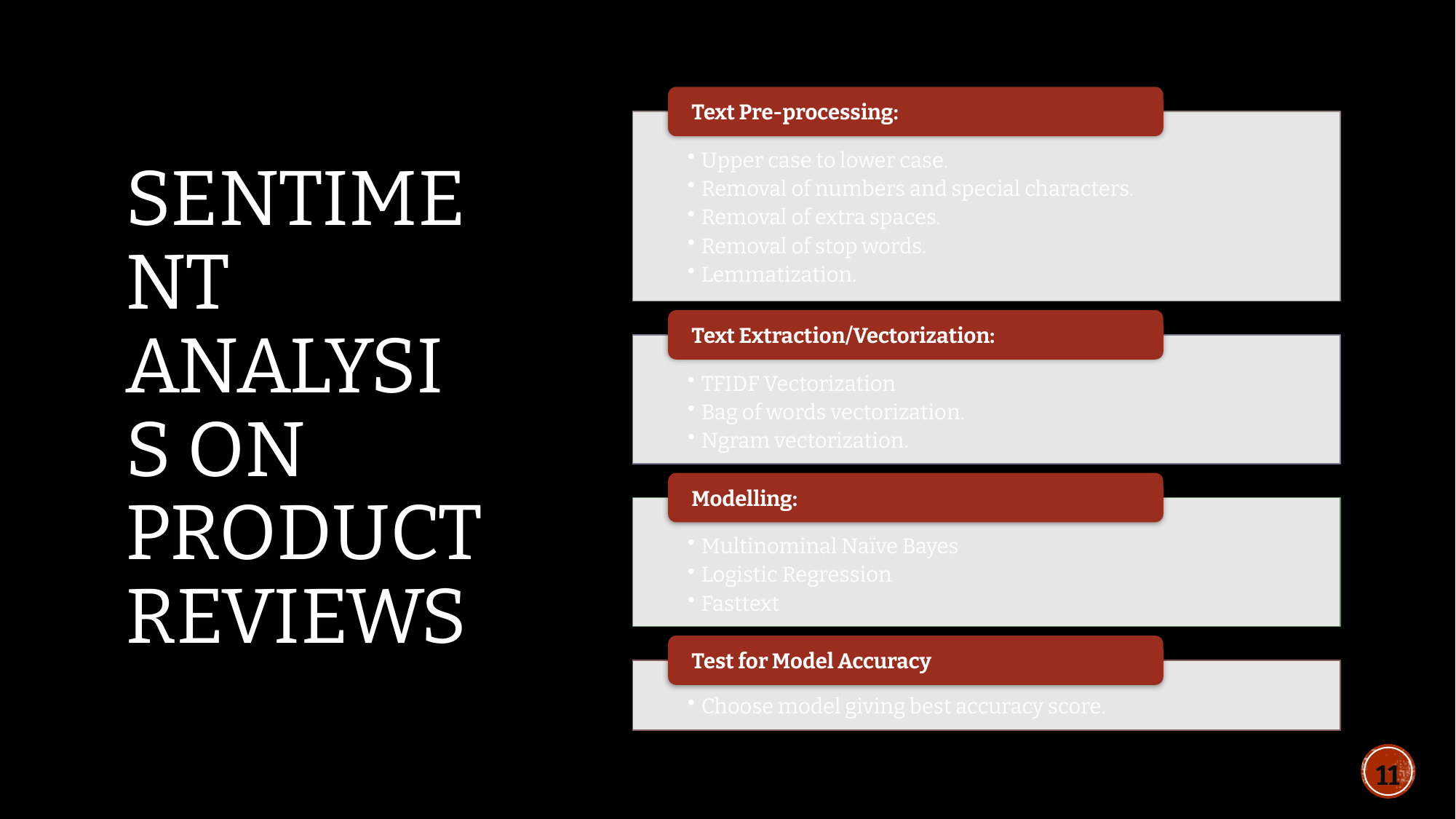

Upper case to lower case.
Removal of numbers and special characters.
Removal of extra spaces.
Removal of stop words.
Lemmatization.
Text Pre-processing:
TFIDF Vectorization
Bag of words vectorization.
Ngram vectorization.
Text Extraction/Vectorization:
Multinominal Naïve Bayes
Logistic Regression
Fasttext
Modelling:
Choose model giving best accuracy score.
Test for Model Accuracy
# Sentiment ANALYSIS ON PRODUCT REVIEWS
11